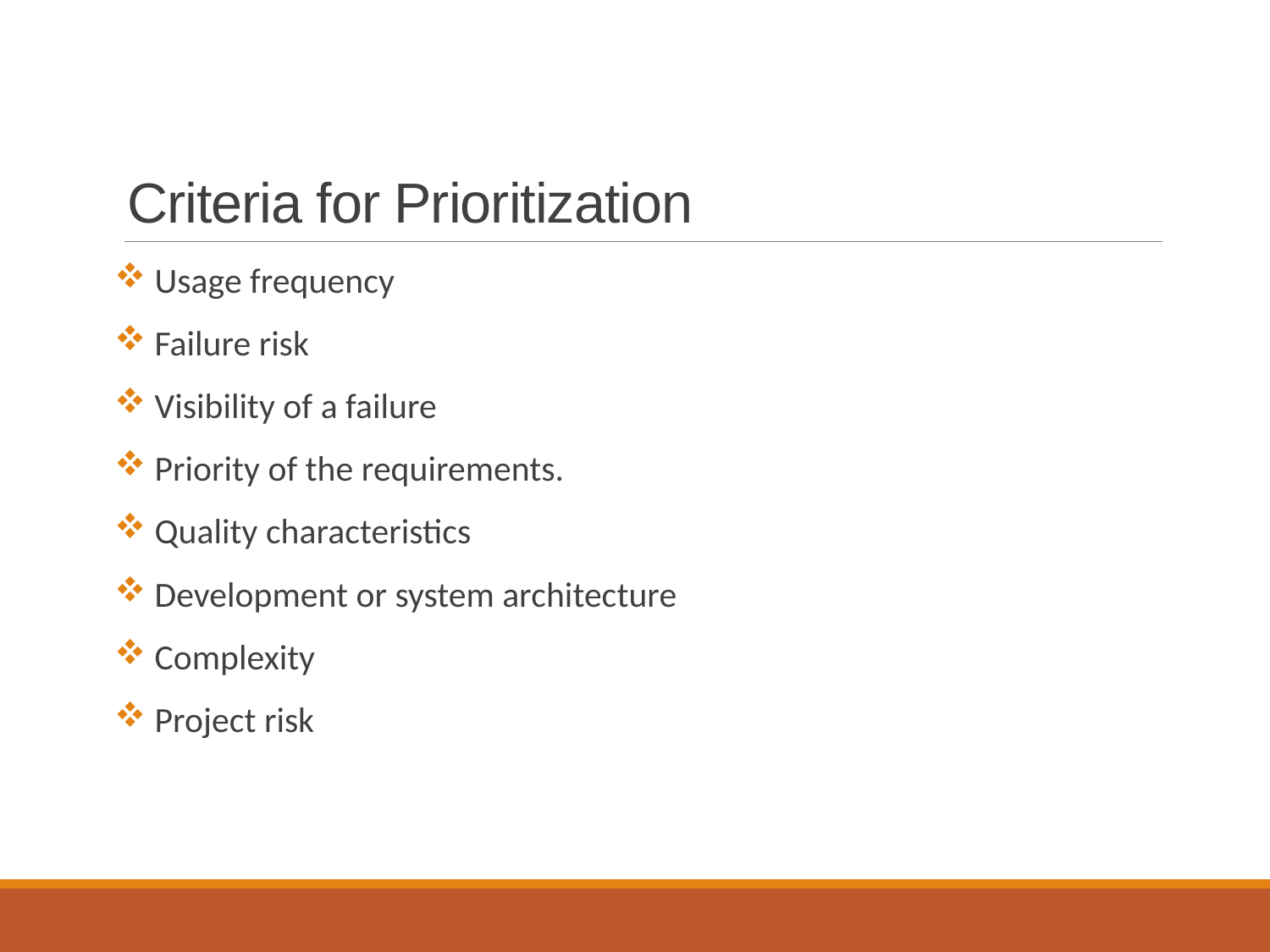

# Criteria for Prioritization
 Usage frequency
 Failure risk
 Visibility of a failure
 Priority of the requirements.
 Quality characteristics
 Development or system architecture
 Complexity
 Project risk